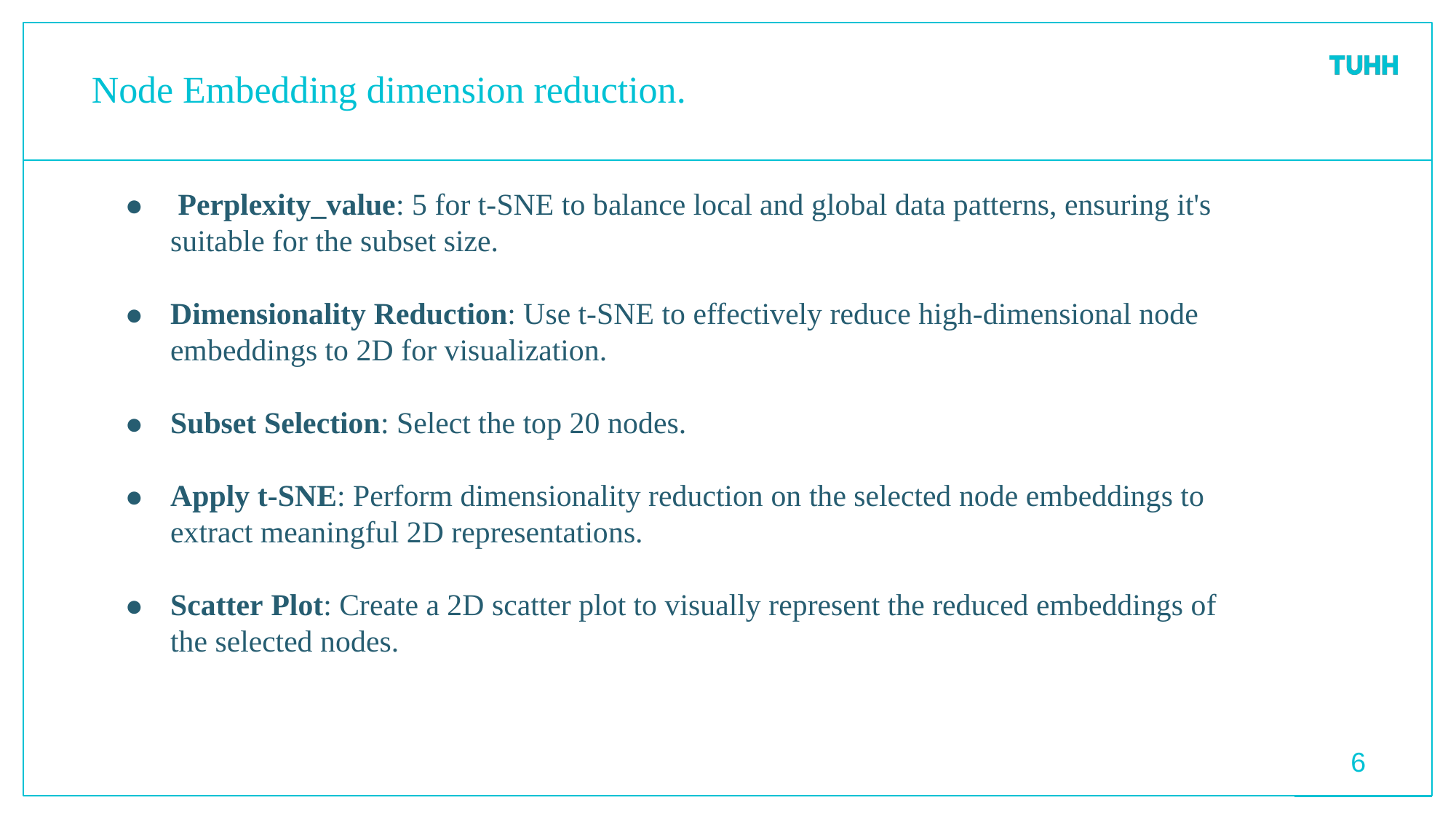

# Node Embedding dimension reduction.
 Perplexity_value: 5 for t-SNE to balance local and global data patterns, ensuring it's suitable for the subset size.

Dimensionality Reduction: Use t-SNE to effectively reduce high-dimensional node embeddings to 2D for visualization.

Subset Selection: Select the top 20 nodes.

Apply t-SNE: Perform dimensionality reduction on the selected node embeddings to extract meaningful 2D representations.

Scatter Plot: Create a 2D scatter plot to visually represent the reduced embeddings of the selected nodes.

6